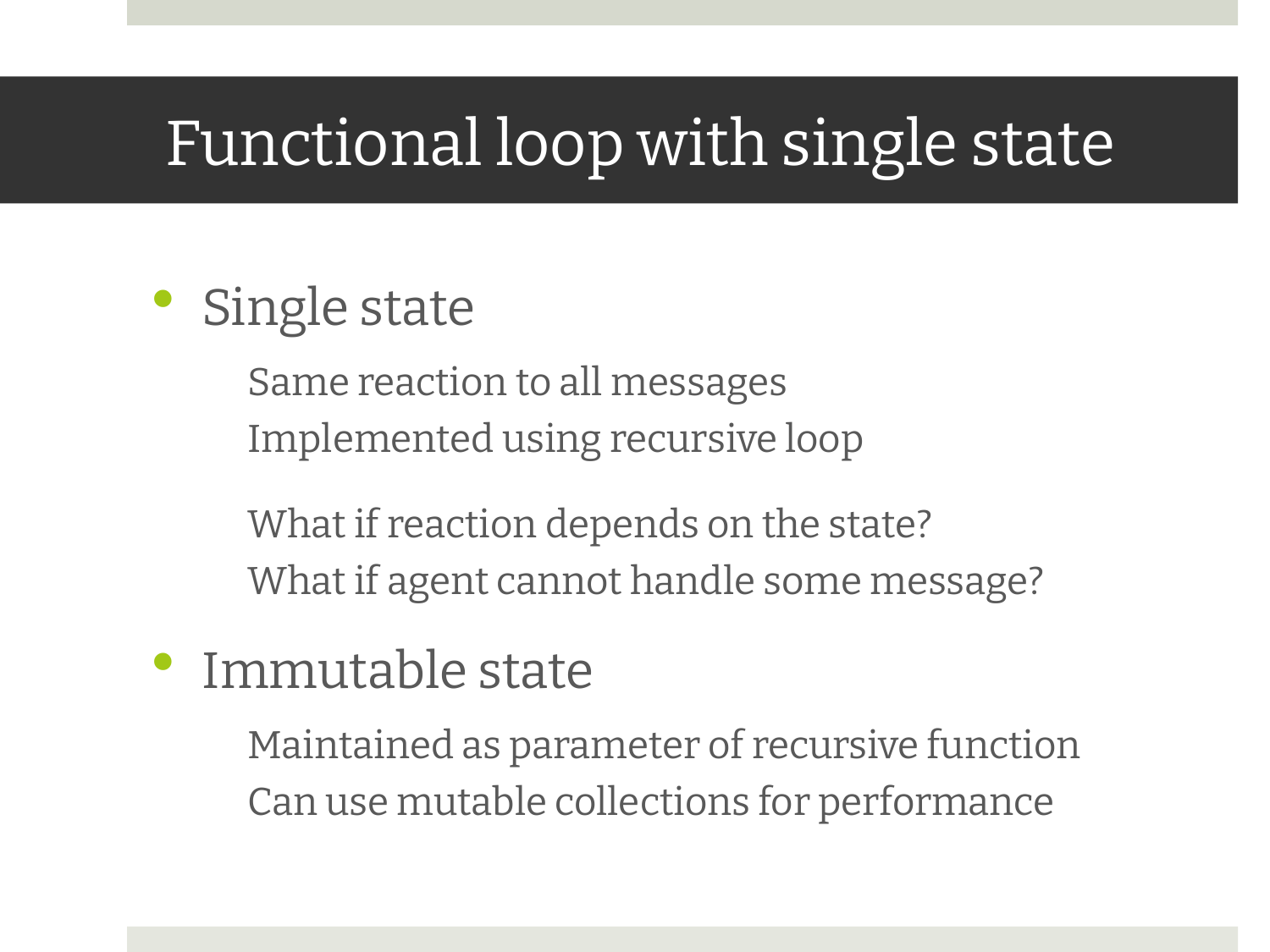

# Functional loop with single state
Single state
Same reaction to all messages
Implemented using recursive loop

What if reaction depends on the state?
What if agent cannot handle some message?
Immutable state
Maintained as parameter of recursive function
Can use mutable collections for performance